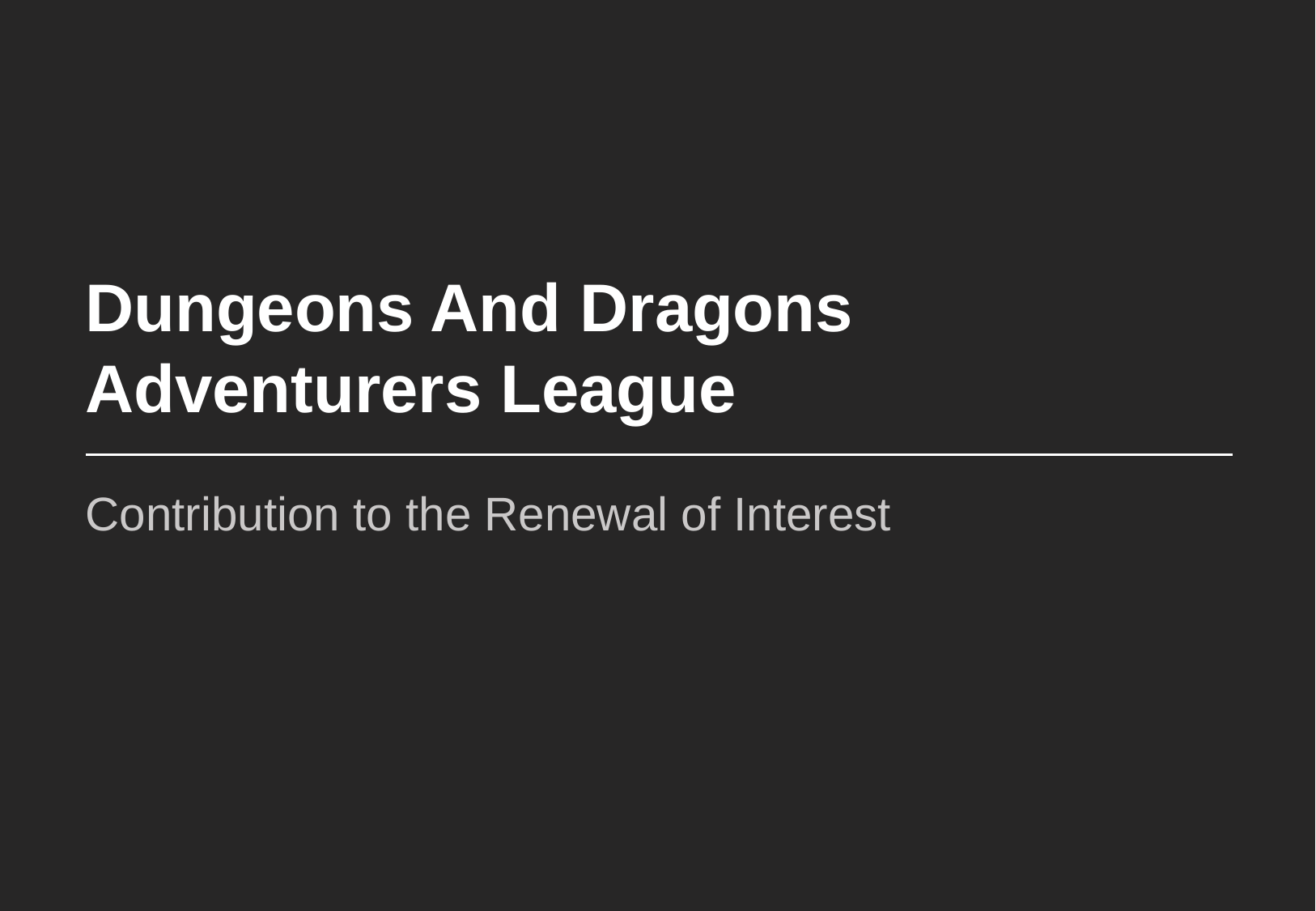

# Dungeons And Dragons Adventurers League
Contribution to the Renewal of Interest